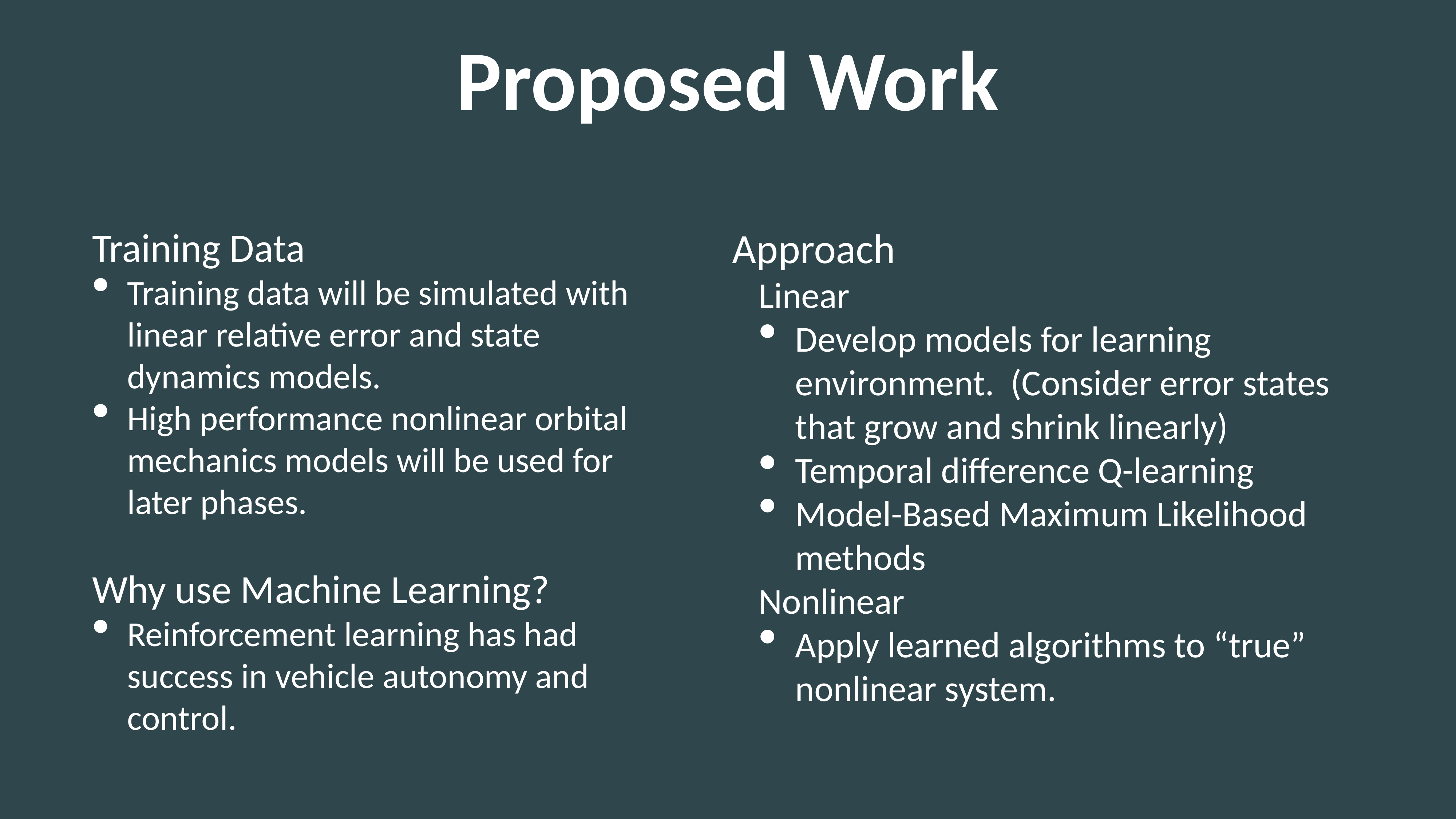

# Proposed Work

Training Data
Training data will be simulated with linear relative error and state dynamics models.
High performance nonlinear orbital mechanics models will be used for later phases.

Why use Machine Learning?
Reinforcement learning has had success in vehicle autonomy and control.
Approach
Linear
Develop models for learning environment.  (Consider error states that grow and shrink linearly)
Temporal difference Q-learning
Model-Based Maximum Likelihood methods
Nonlinear
Apply learned algorithms to “true” nonlinear system.